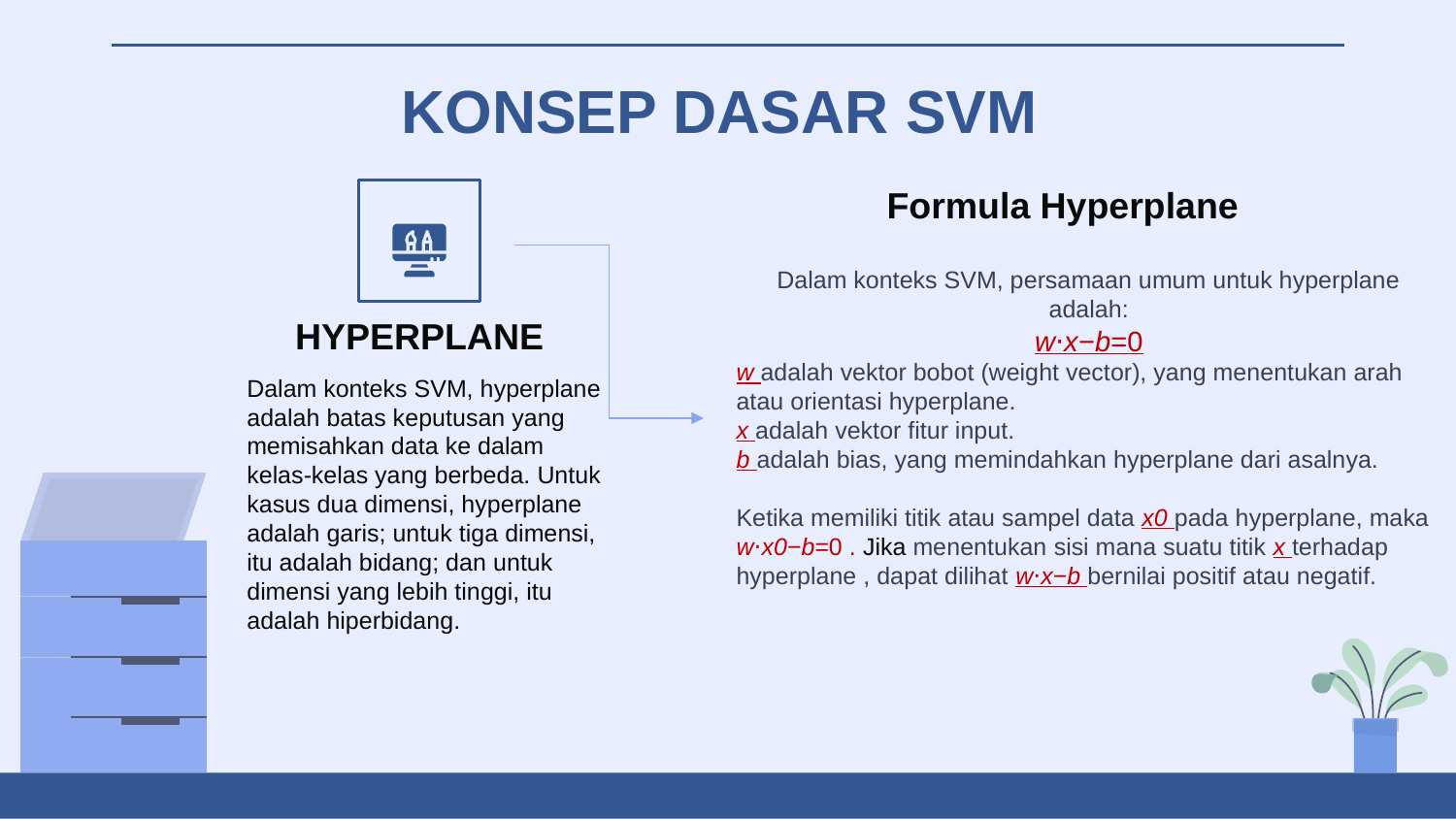

KONSEP DASAR SVM

Formula Hyperplane

Dalam konteks SVM, persamaan umum untuk hyperplane adalah:
w⋅x−b=0
w adalah vektor bobot (weight vector), yang menentukan arah atau orientasi hyperplane.
x adalah vektor fitur input.
b adalah bias, yang memindahkan hyperplane dari asalnya.

Ketika memiliki titik atau sampel data x0 pada hyperplane, maka w⋅x0−b=0 . Jika menentukan sisi mana suatu titik x terhadap hyperplane , dapat dilihat w⋅x−b bernilai positif atau negatif.

# HYPERPLANE
Dalam konteks SVM, hyperplane adalah batas keputusan yang memisahkan data ke dalam
kelas-kelas yang berbeda. Untuk kasus dua dimensi, hyperplane adalah garis; untuk tiga dimensi, itu adalah bidang; dan untuk dimensi yang lebih tinggi, itu adalah hiperbidang.